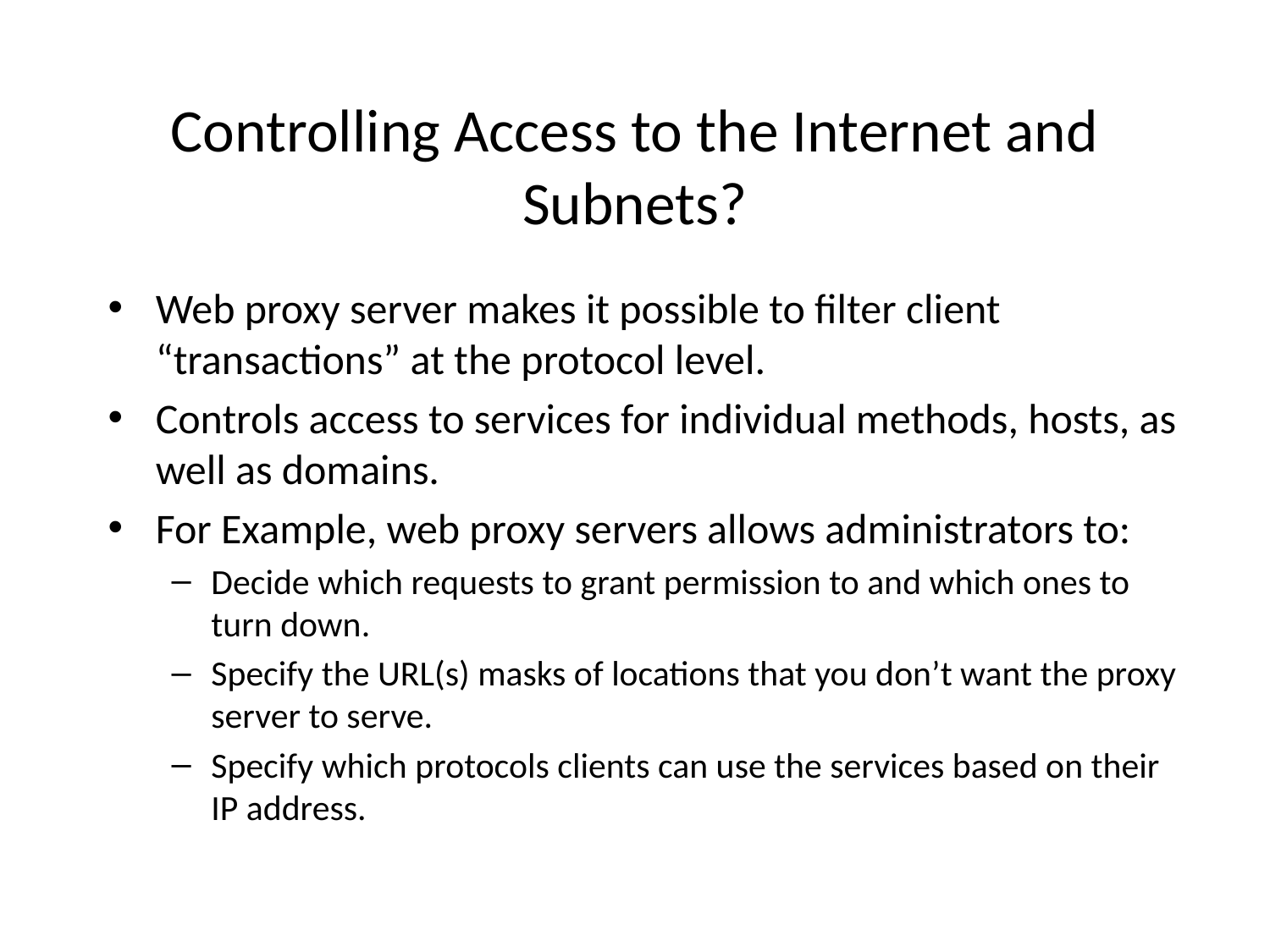

# Controlling Access to the Internet and Subnets?
Web proxy server makes it possible to filter client “transactions” at the protocol level.
Controls access to services for individual methods, hosts, as well as domains.
For Example, web proxy servers allows administrators to:
Decide which requests to grant permission to and which ones to turn down.
Specify the URL(s) masks of locations that you don’t want the proxy server to serve.
Specify which protocols clients can use the services based on their IP address.